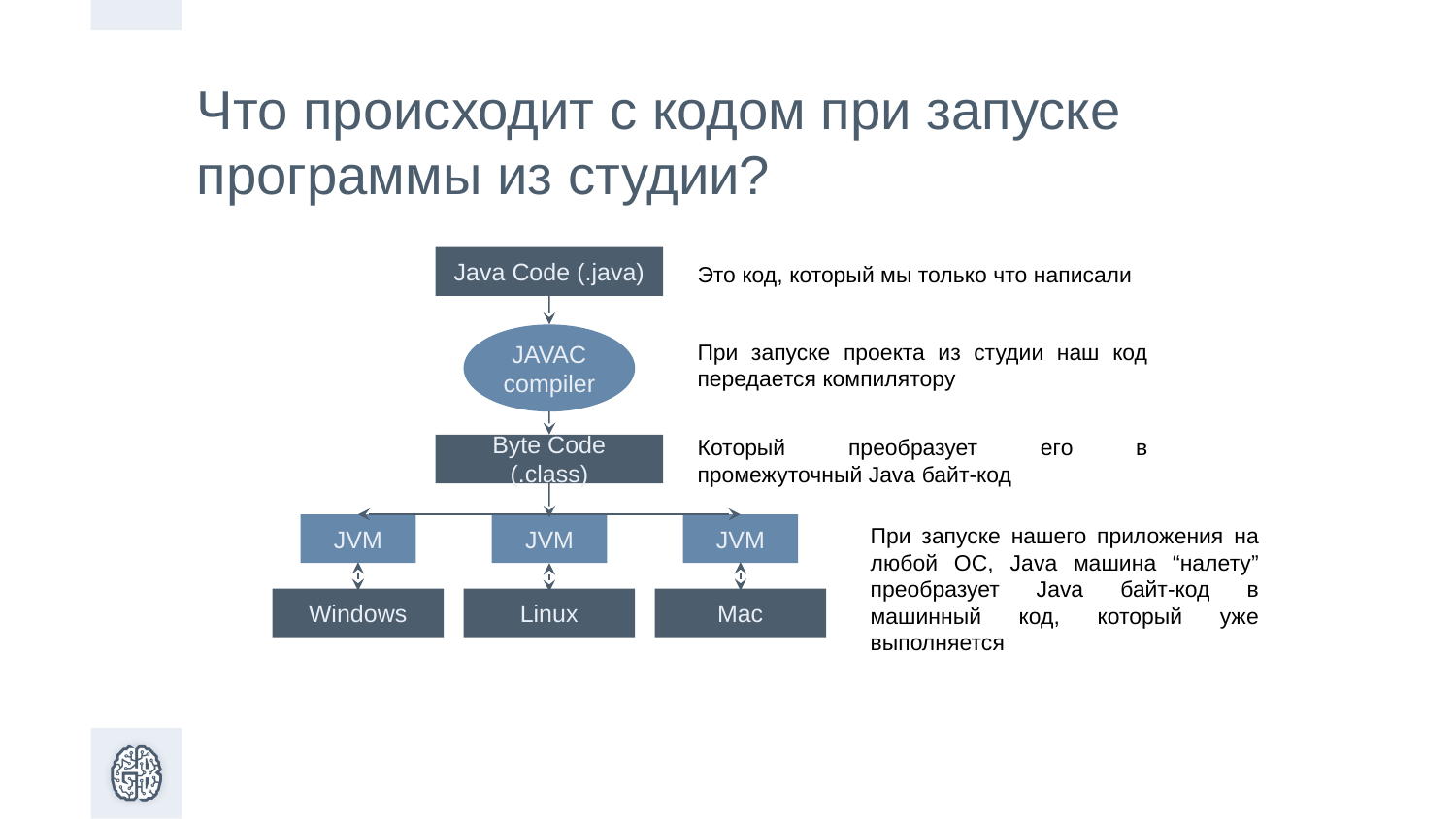

Что происходит с кодом при запуске программы из студии?
Это код, который мы только что написали
Java Code (.java)
При запуске проекта из студии наш код передается компилятору
JAVAC
compiler
Который преобразует его в промежуточный Java байт-код
Byte Code (.class)
При запуске нашего приложения на любой ОС, Java машина “налету” преобразует Java байт-код в машинный код, который уже выполняется
JVM
JVM
JVM
Windows
Linux
Mac